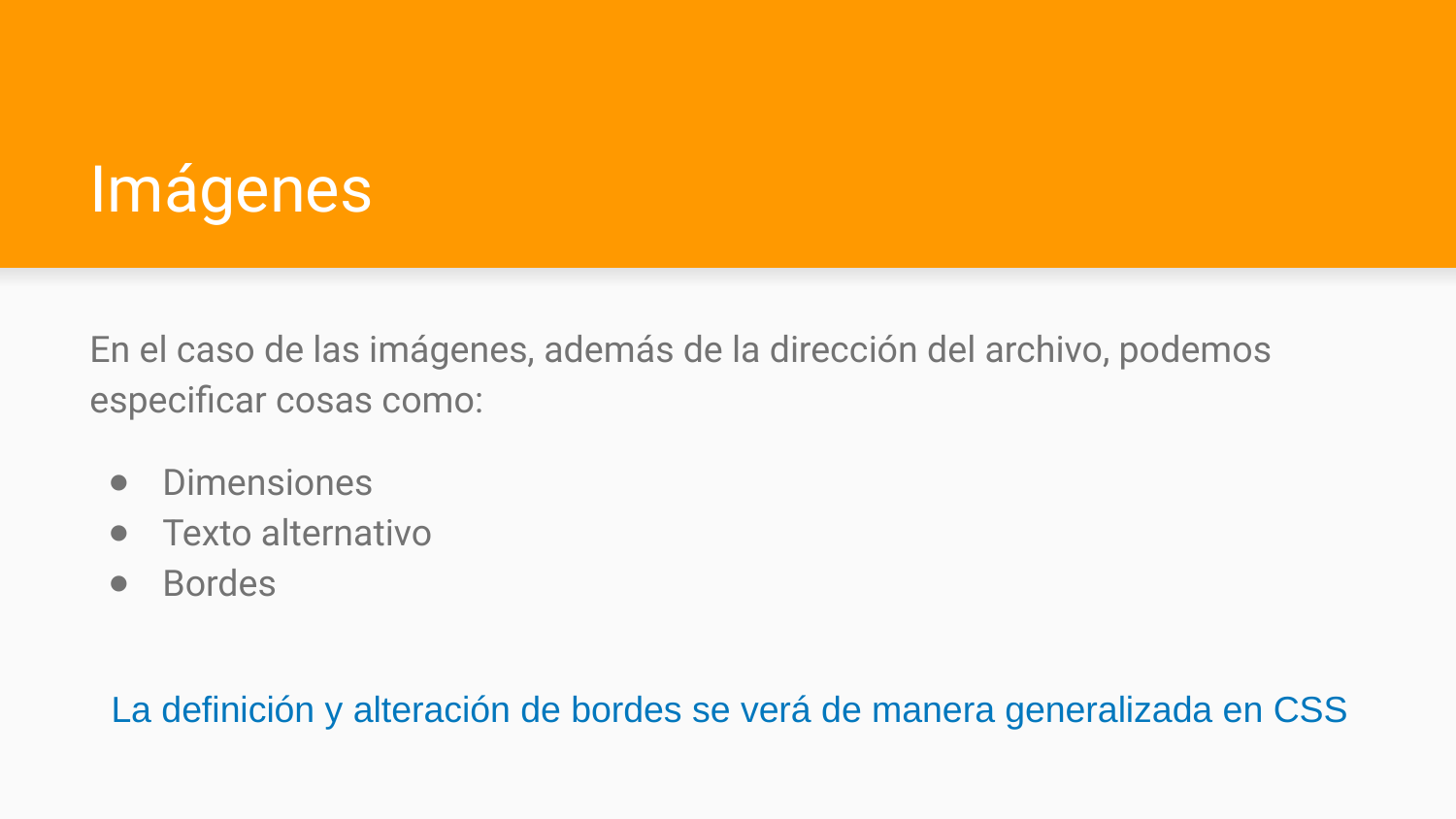

# Imágenes
En el caso de las imágenes, además de la dirección del archivo, podemos especificar cosas como:
Dimensiones
Texto alternativo
Bordes

La definición y alteración de bordes se verá de manera generalizada en CSS